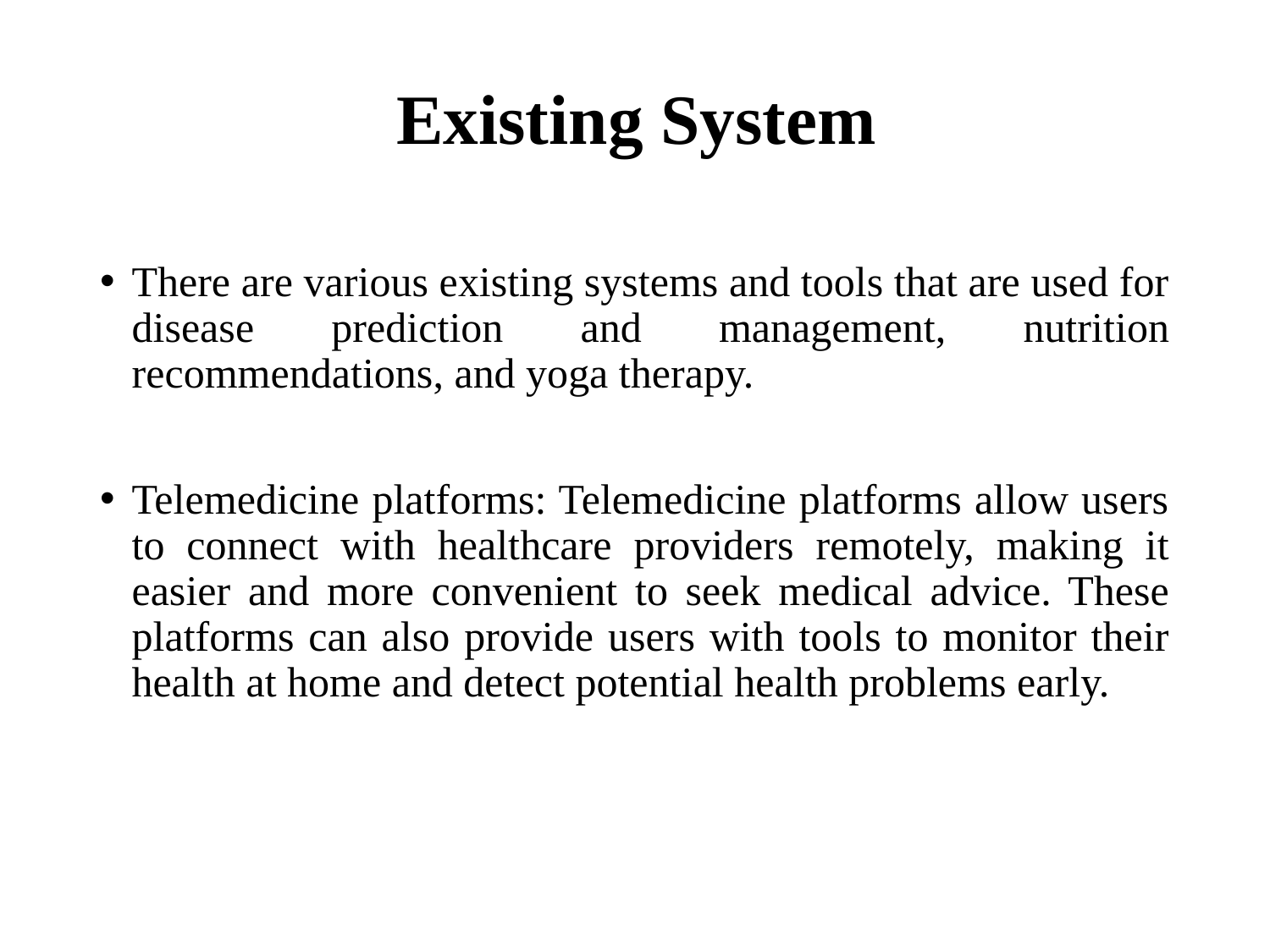

# Existing System
There are various existing systems and tools that are used for disease prediction and management, nutrition recommendations, and yoga therapy.

Telemedicine platforms: Telemedicine platforms allow users to connect with healthcare providers remotely, making it easier and more convenient to seek medical advice. These platforms can also provide users with tools to monitor their health at home and detect potential health problems early.